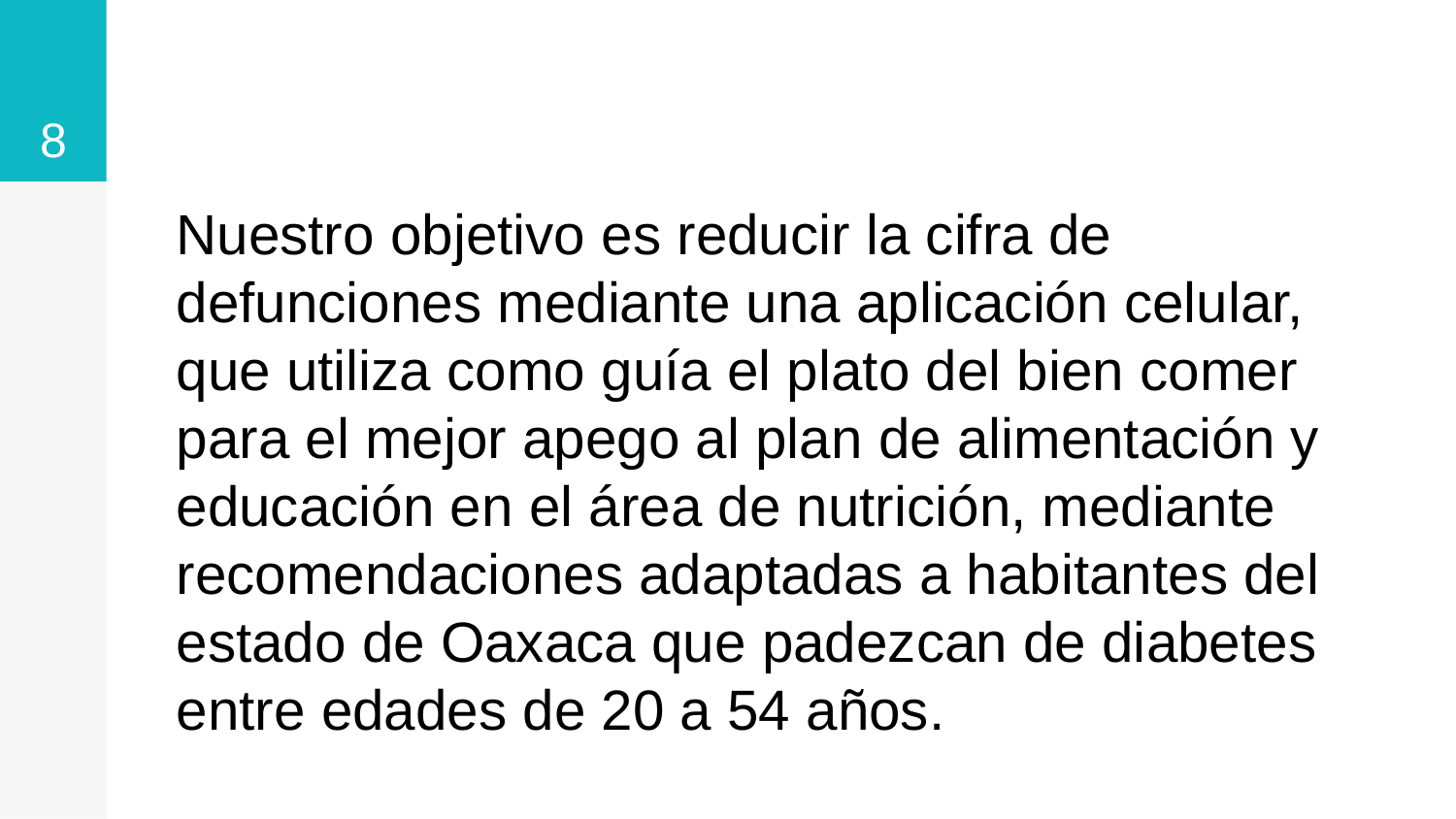

8
Nuestro objetivo es reducir la cifra de defunciones mediante una aplicación celular, que utiliza como guía el plato del bien comer para el mejor apego al plan de alimentación y educación en el área de nutrición, mediante recomendaciones adaptadas a habitantes del estado de Oaxaca que padezcan de diabetes entre edades de 20 a 54 años.